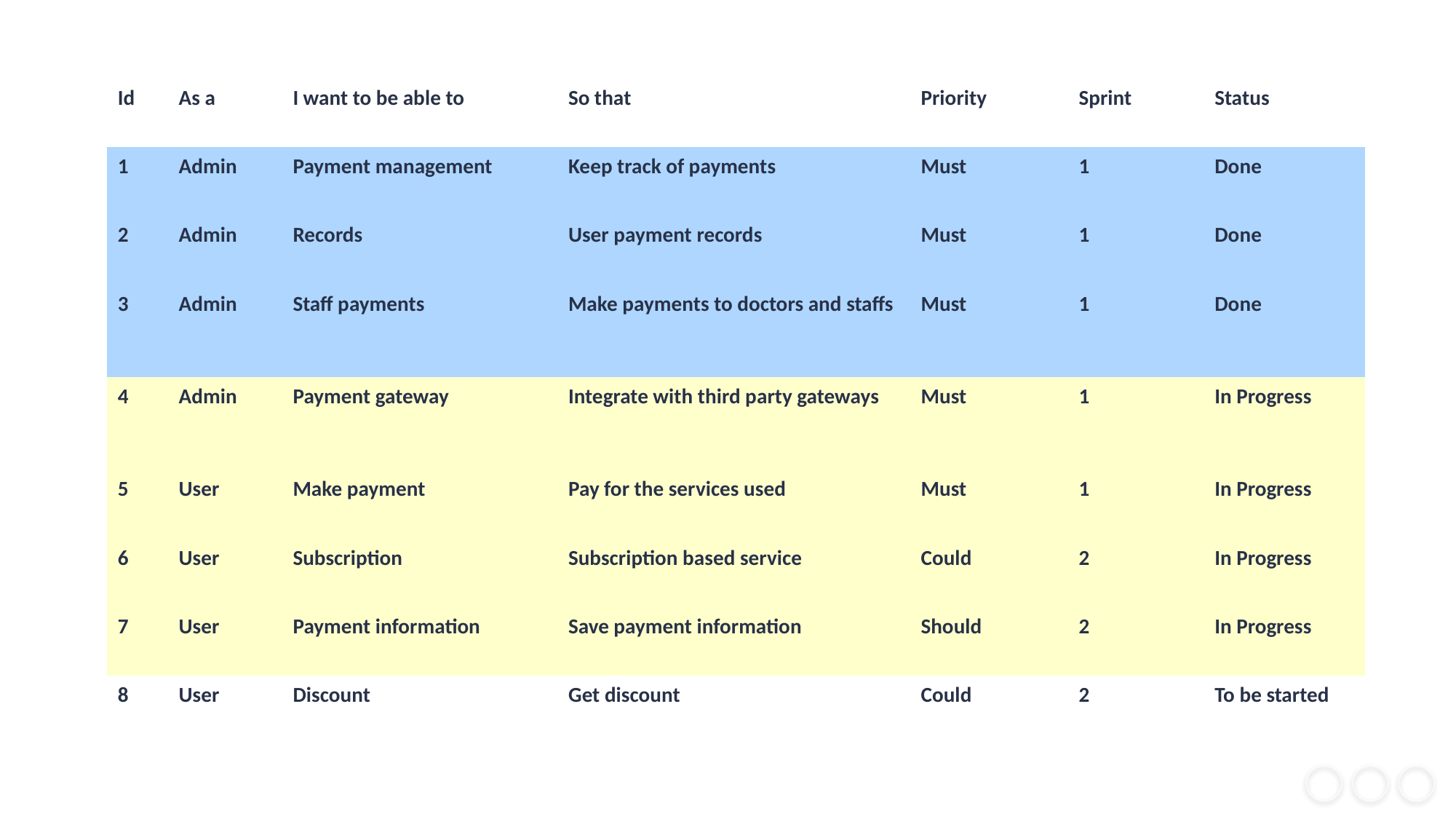

| Id | As a | I want to be able to | So that | Priority | Sprint | Status |
| --- | --- | --- | --- | --- | --- | --- |
| 1 | Admin | Payment management | Keep track of payments | Must | 1 | Done |
| 2 | Admin | Records | User payment records | Must | 1 | Done |
| 3 | Admin | Staff payments | Make payments to doctors and staffs | Must | 1 | Done |
| 4 | Admin | Payment gateway | Integrate with third party gateways | Must | 1 | In Progress |
| 5 | User | Make payment | Pay for the services used | Must | 1 | In Progress |
| 6 | User | Subscription | Subscription based service | Could | 2 | In Progress |
| 7 | User | Payment information | Save payment information | Should | 2 | In Progress |
| 8 | User | Discount | Get discount | Could | 2 | To be started |